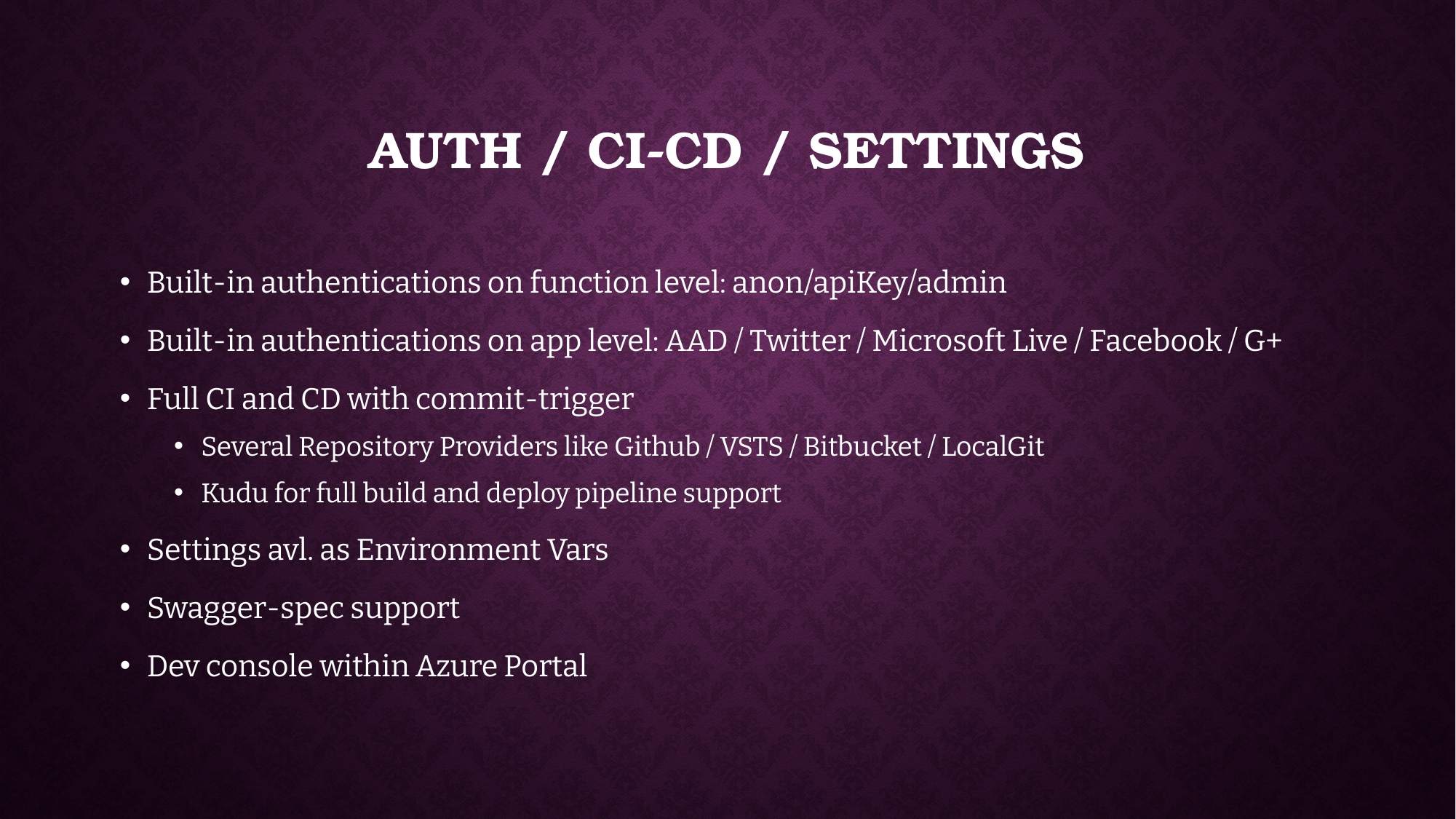

# Auth / CI-CD / Settings
Built-in authentications on function level: anon/apiKey/admin
Built-in authentications on app level: AAD / Twitter / Microsoft Live / Facebook / G+
Full CI and CD with commit-trigger
Several Repository Providers like Github / VSTS / Bitbucket / LocalGit
Kudu for full build and deploy pipeline support
Settings avl. as Environment Vars
Swagger-spec support
Dev console within Azure Portal